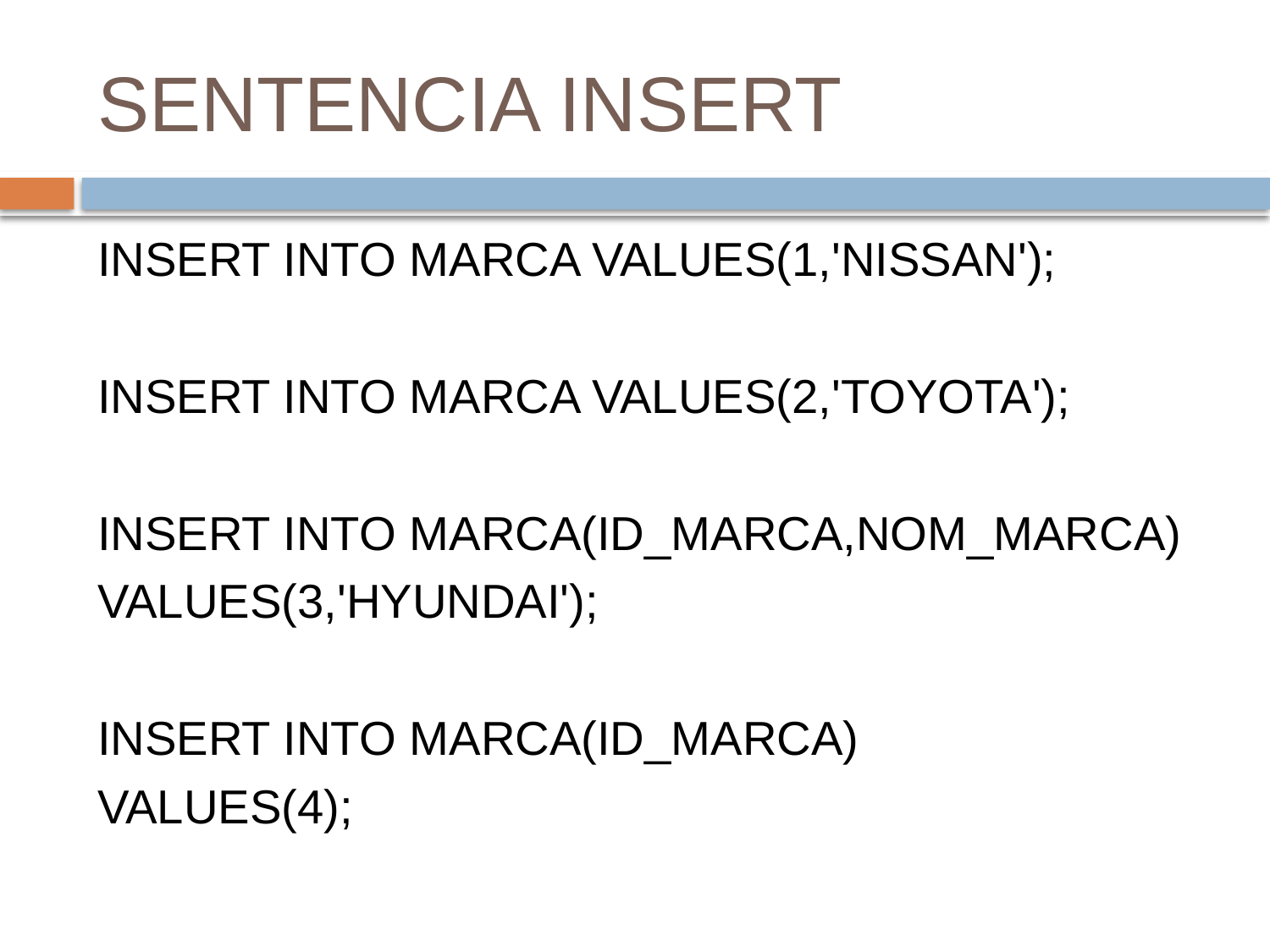

# SENTENCIA INSERT
INSERT INTO MARCA VALUES(1,'NISSAN');

INSERT INTO MARCA VALUES(2,'TOYOTA');

INSERT INTO MARCA(ID_MARCA,NOM_MARCA)
VALUES(3,'HYUNDAI');

INSERT INTO MARCA(ID_MARCA)
VALUES(4);